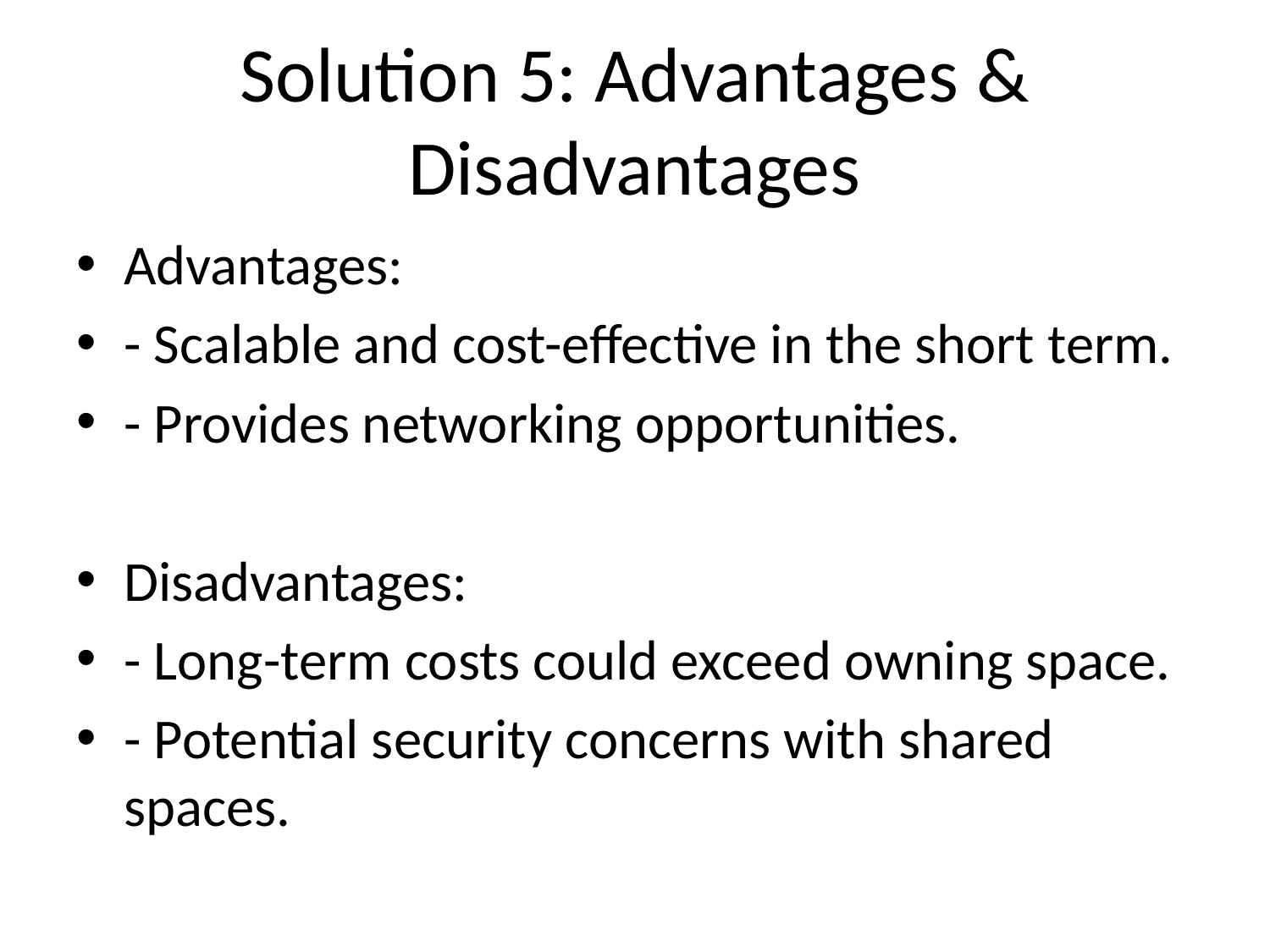

# Solution 5: Advantages & Disadvantages
Advantages:
- Scalable and cost-effective in the short term.
- Provides networking opportunities.

Disadvantages:
- Long-term costs could exceed owning space.
- Potential security concerns with shared spaces.